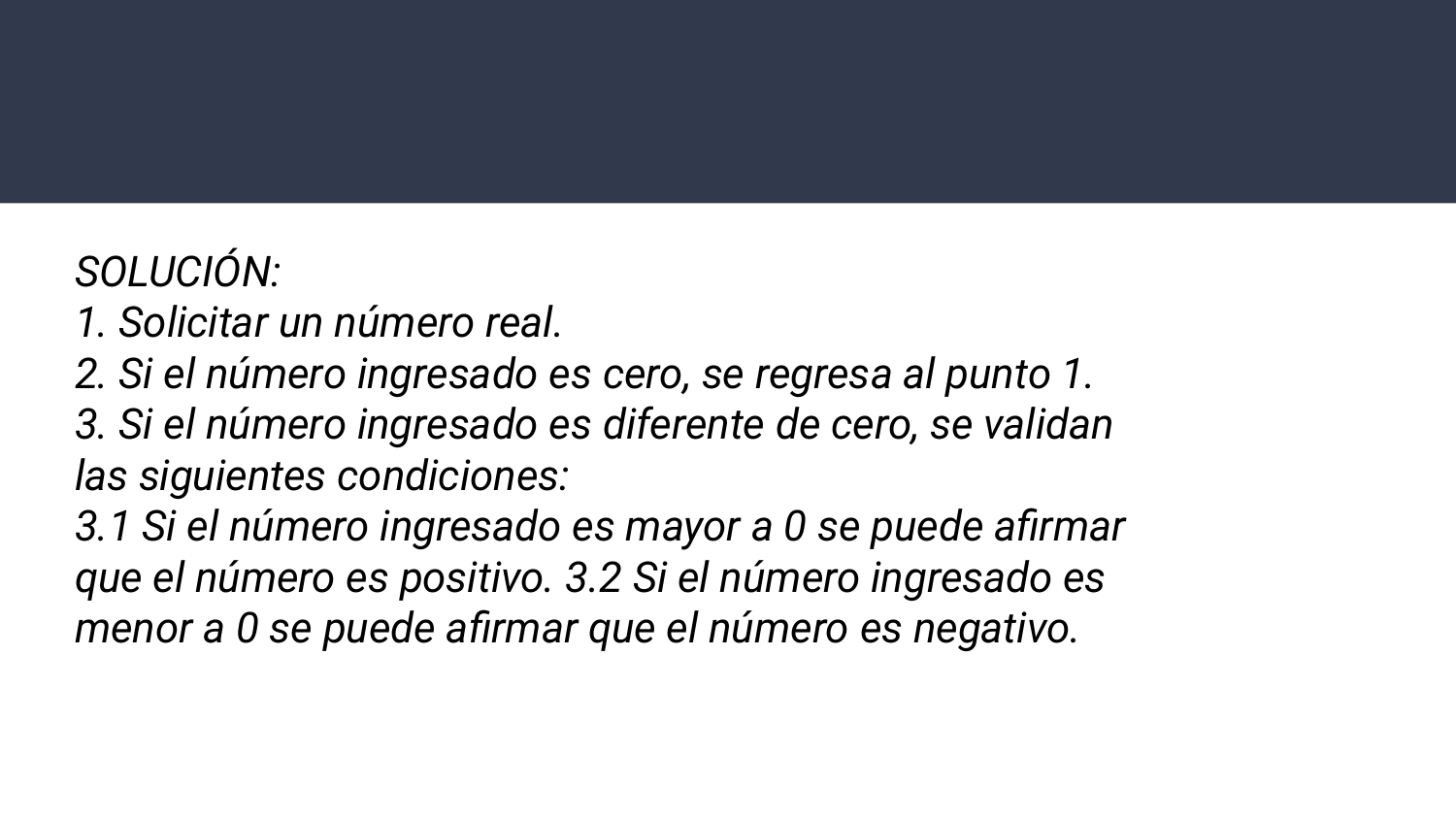

#
SOLUCIÓN:
1. Solicitar un número real.
2. Si el número ingresado es cero, se regresa al punto 1.
3. Si el número ingresado es diferente de cero, se validan las siguientes condiciones:
3.1 Si el número ingresado es mayor a 0 se puede afirmar que el número es positivo. 3.2 Si el número ingresado es menor a 0 se puede afirmar que el número es negativo.